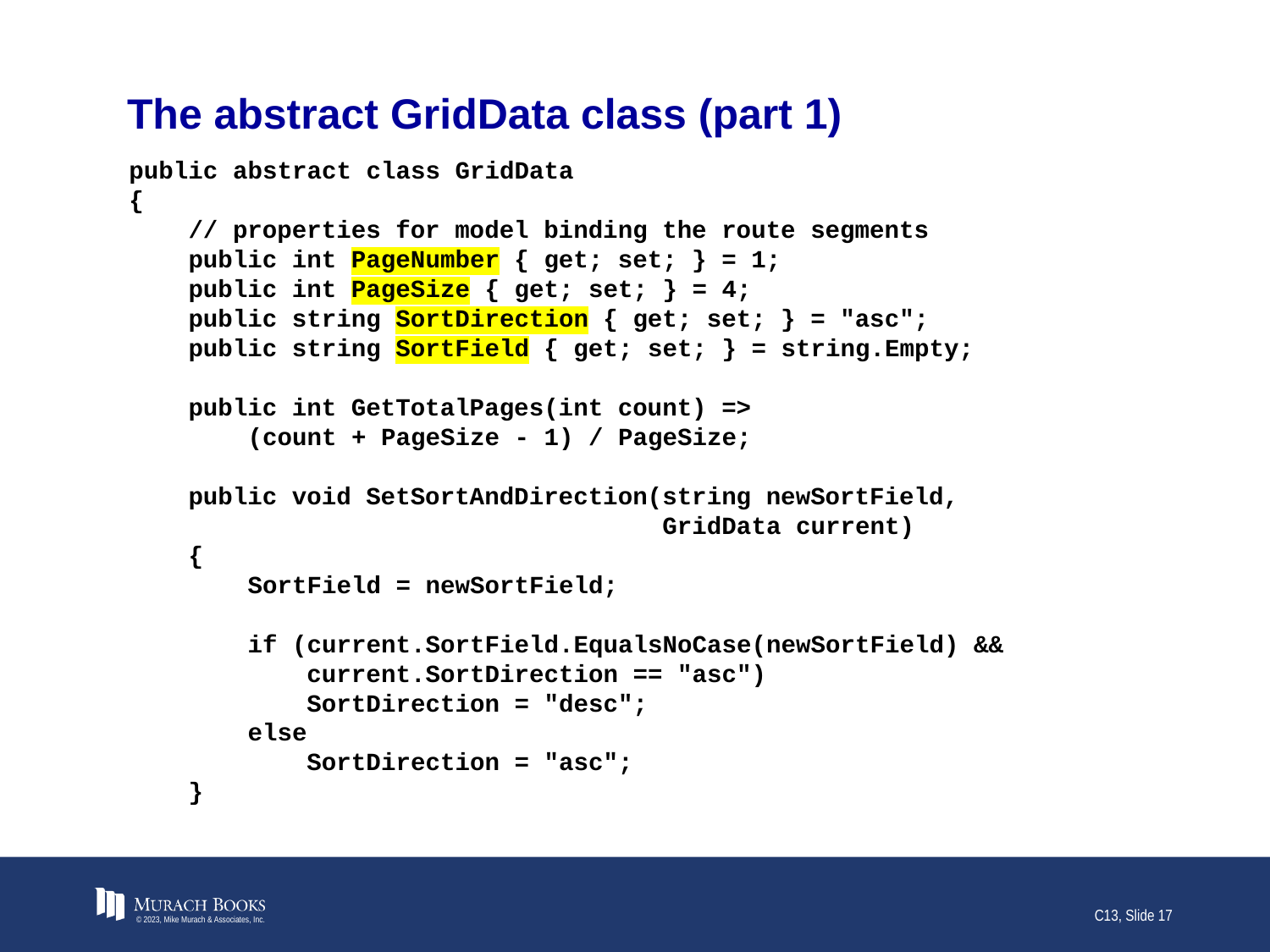

# The abstract GridData class (part 1)
public abstract class GridData
{
    // properties for model binding the route segments
    public int PageNumber { get; set; } = 1;
    public int PageSize { get; set; } = 4;
    public string SortDirection { get; set; } = "asc";
    public string SortField { get; set; } = string.Empty;

    public int GetTotalPages(int count) =>
        (count + PageSize - 1) / PageSize;

    public void SetSortAndDirection(string newSortField,
                                    GridData current)
    {
        SortField = newSortField;

        if (current.SortField.EqualsNoCase(newSortField) &&
            current.SortDirection == "asc")
            SortDirection = "desc";
        else
            SortDirection = "asc";
    }

© 2023, Mike Murach & Associates, Inc.

C13, Slide 17